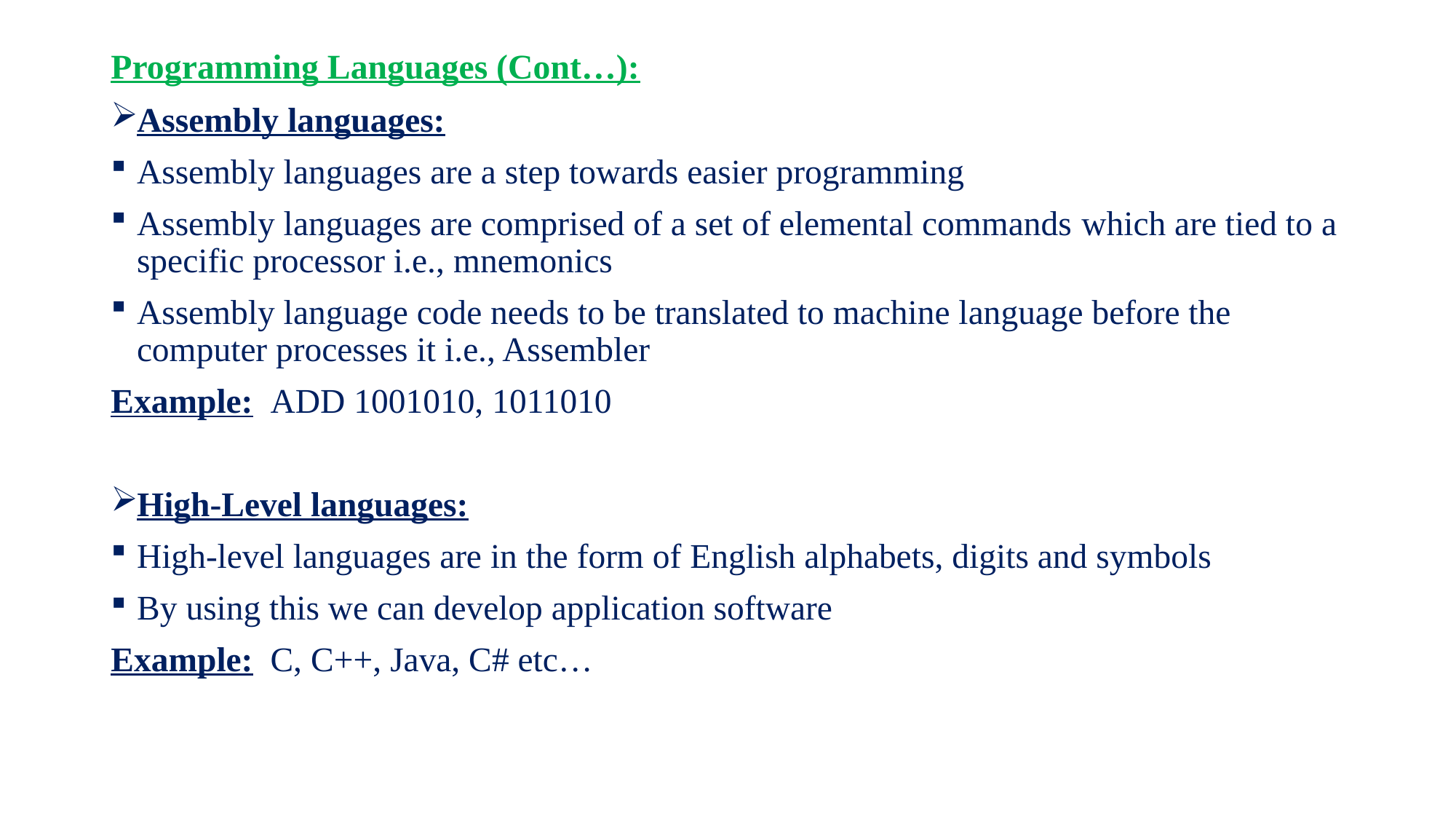

# Programming Languages (Cont…):
Assembly languages:
Assembly languages are a step towards easier programming
Assembly languages are comprised of a set of elemental commands which are tied to a specific processor i.e., mnemonics
Assembly language code needs to be translated to machine language before the computer processes it i.e., Assembler
Example:  ADD 1001010, 1011010

High-Level languages:
High-level languages are in the form of English alphabets, digits and symbols
By using this we can develop application software
Example:  C, C++, Java, C# etc…